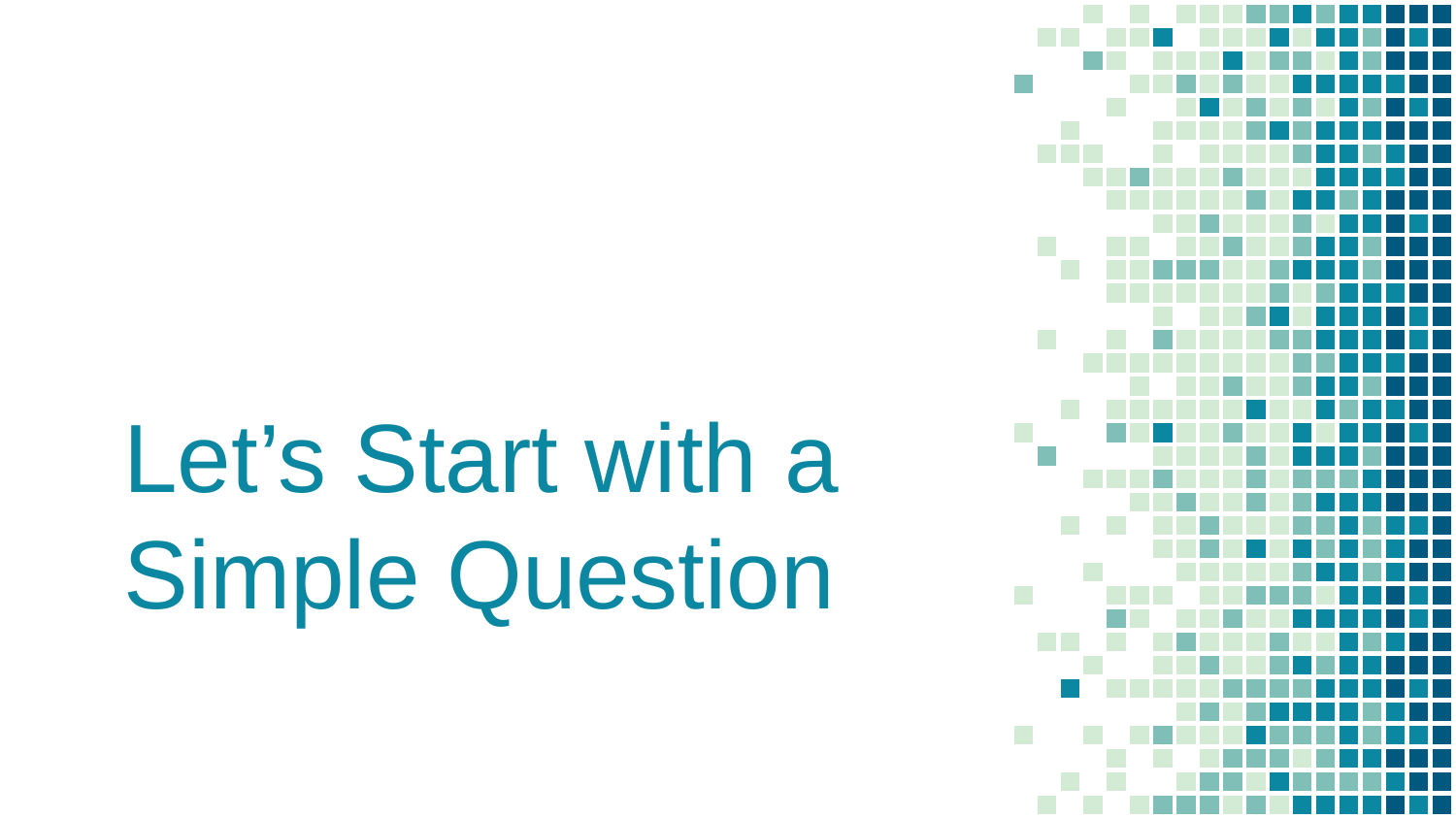

# Let’s Start with a Simple Question